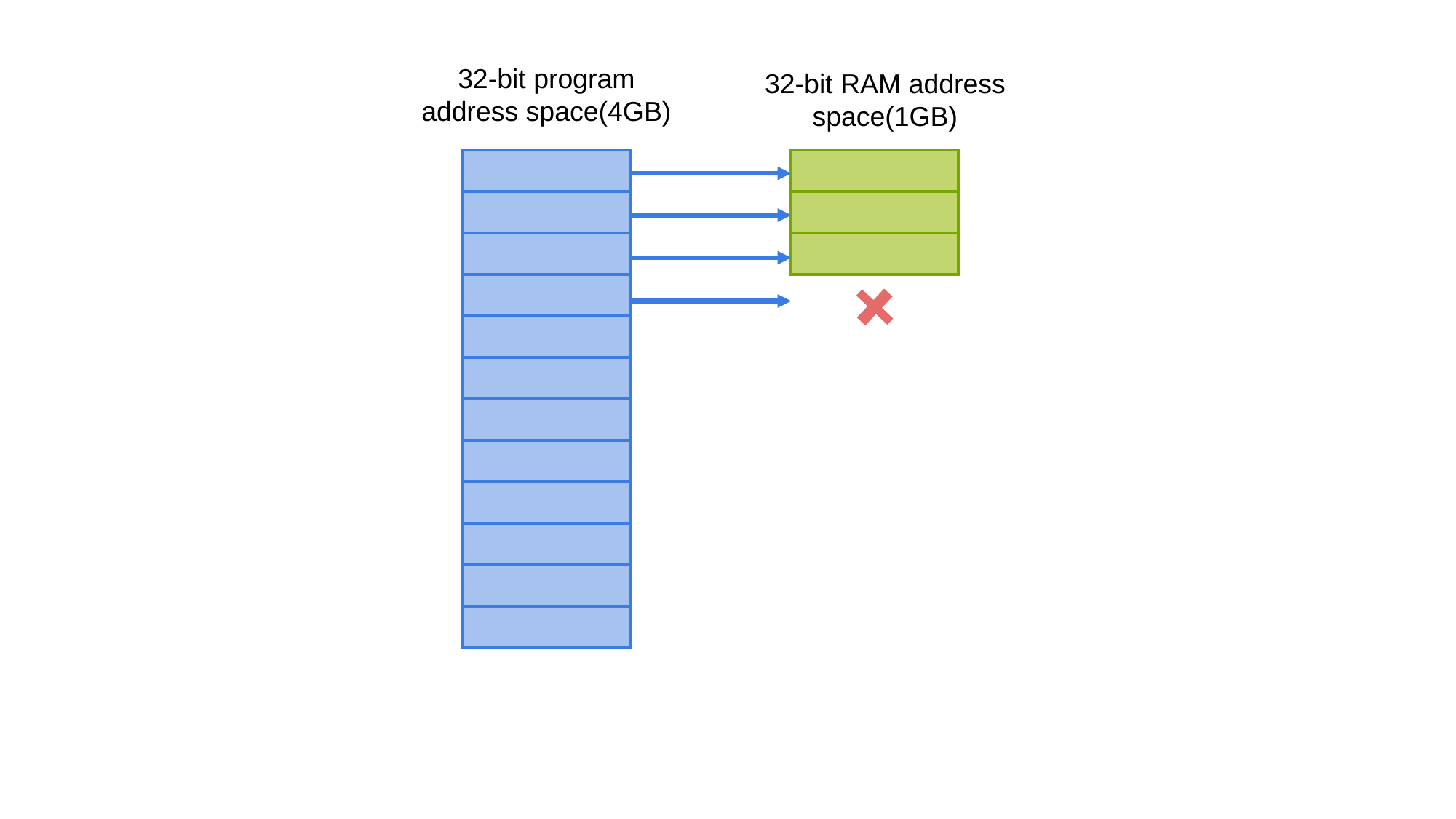

32-bit program
address space(4GB)
32-bit RAM address space(1GB)
|  |
| --- |
|  |
|  |
|  |
|  |
|  |
|  |
|  |
|  |
|  |
|  |
|  |
|  |
| --- |
|  |
|  |